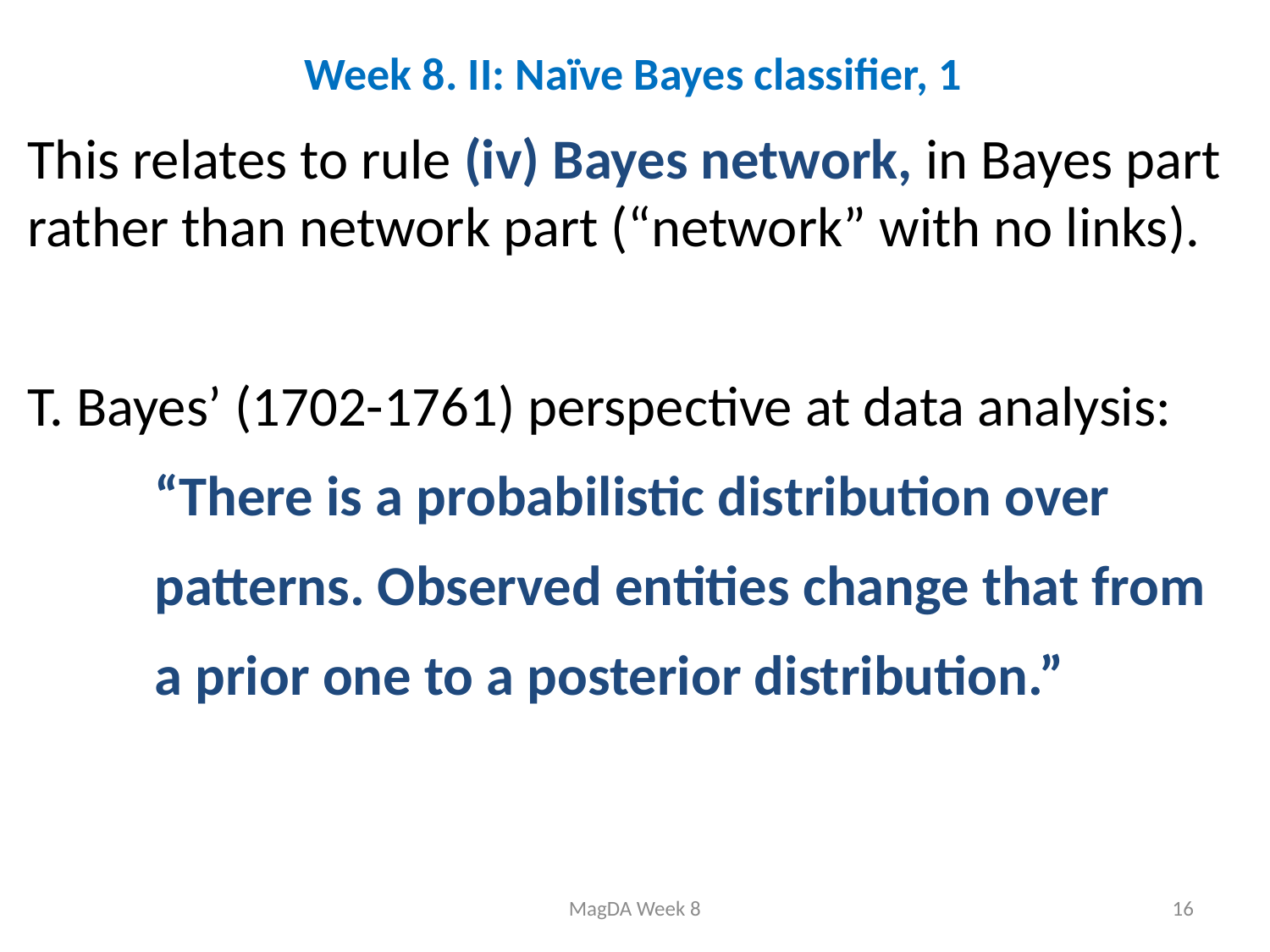

# Week 8. II: Naïve Bayes classifier, 1
This relates to rule (iv) Bayes network, in Bayes part rather than network part (“network” with no links).

T. Bayes’ (1702-1761) perspective at data analysis:
	“There is a probabilistic distribution over
	patterns. Observed entities change that from
	a prior one to a posterior distribution.”
MagDA Week 8
16